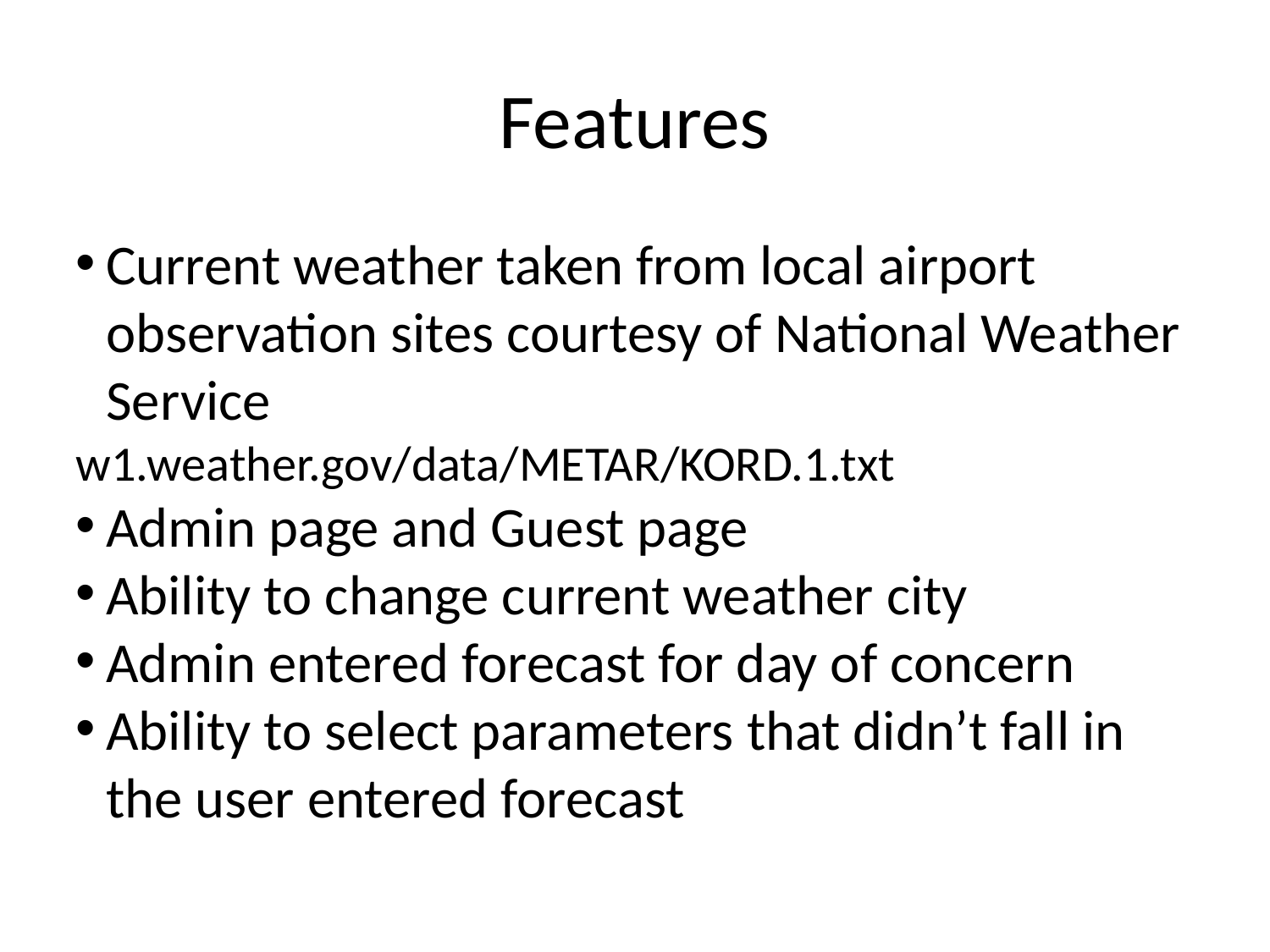

Features
Current weather taken from local airport observation sites courtesy of National Weather Service
w1.weather.gov/data/METAR/KORD.1.txt
Admin page and Guest page
Ability to change current weather city
Admin entered forecast for day of concern
Ability to select parameters that didn’t fall in the user entered forecast